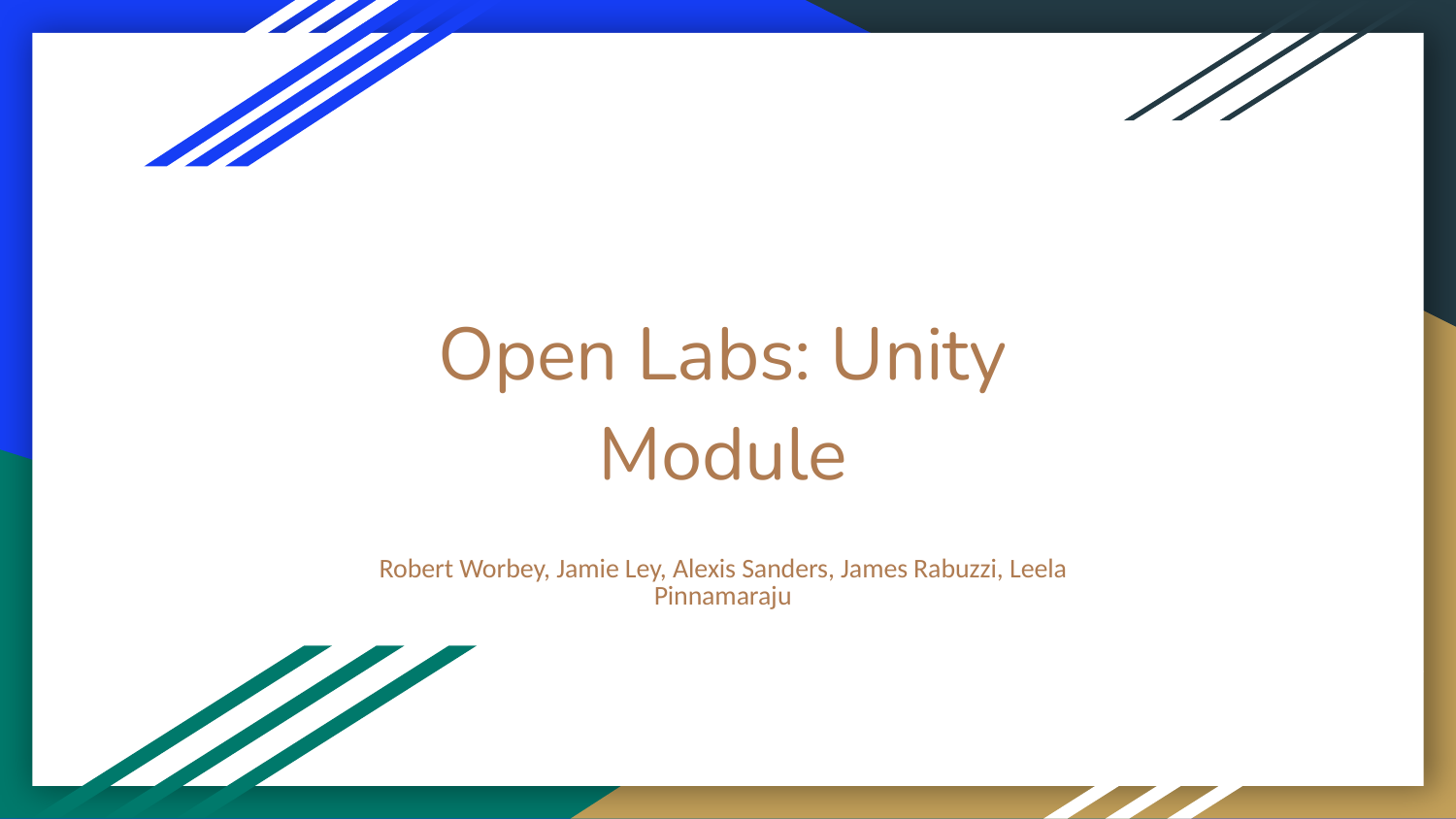

# Open Labs: Unity Module
Robert Worbey, Jamie Ley, Alexis Sanders, James Rabuzzi, Leela Pinnamaraju